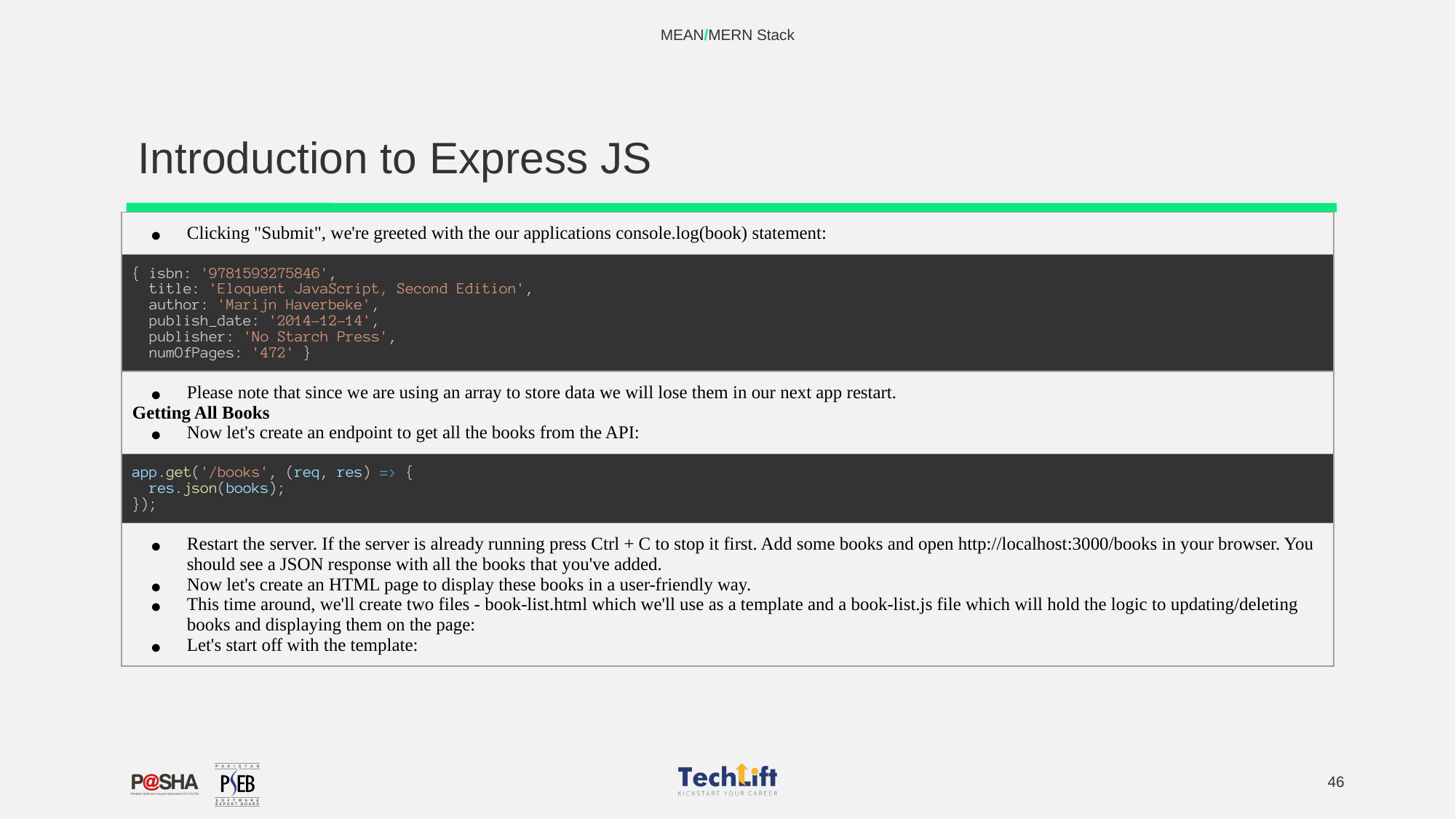

MEAN/MERN Stack
# Introduction to Express JS
| Clicking "Submit", we're greeted with the our applications console.log(book) statement: |
| --- |
| { isbn: '9781593275846',   title: 'Eloquent JavaScript, Second Edition',   author: 'Marijn Haverbeke',   publish\_date: '2014-12-14',   publisher: 'No Starch Press',   numOfPages: '472' } |
| Please note that since we are using an array to store data we will lose them in our next app restart. Getting All Books Now let's create an endpoint to get all the books from the API: |
| app.get('/books', (req, res) => {   res.json(books); }); |
| Restart the server. If the server is already running press Ctrl + C to stop it first. Add some books and open http://localhost:3000/books in your browser. You should see a JSON response with all the books that you've added. Now let's create an HTML page to display these books in a user-friendly way. This time around, we'll create two files - book-list.html which we'll use as a template and a book-list.js file which will hold the logic to updating/deleting books and displaying them on the page: Let's start off with the template: |
46